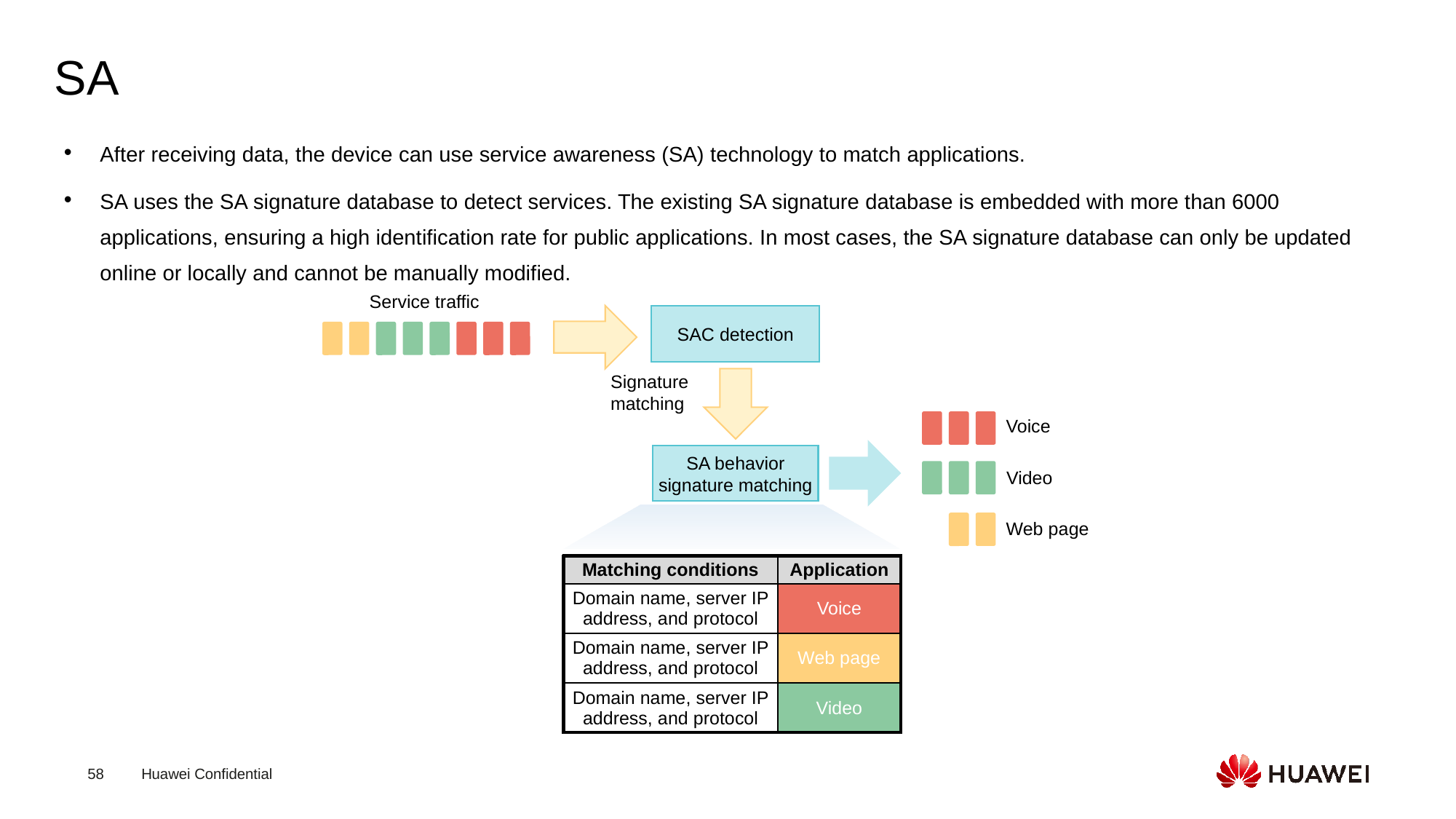

# SA
After receiving data, the device can use service awareness (SA) technology to match applications.
SA uses the SA signature database to detect services. The existing SA signature database is embedded with more than 6000 applications, ensuring a high identification rate for public applications. In most cases, the SA signature database can only be updated online or locally and cannot be manually modified.
Service traffic

SAC detection

Signature matching

Voice

SA behavior signature matching
Video

Web page

| Matching conditions | Application |
| --- | --- |
| Domain name, server IP address, and protocol | Voice |
| Domain name, server IP address, and protocol | Web page |
| Domain name, server IP address, and protocol | Video |